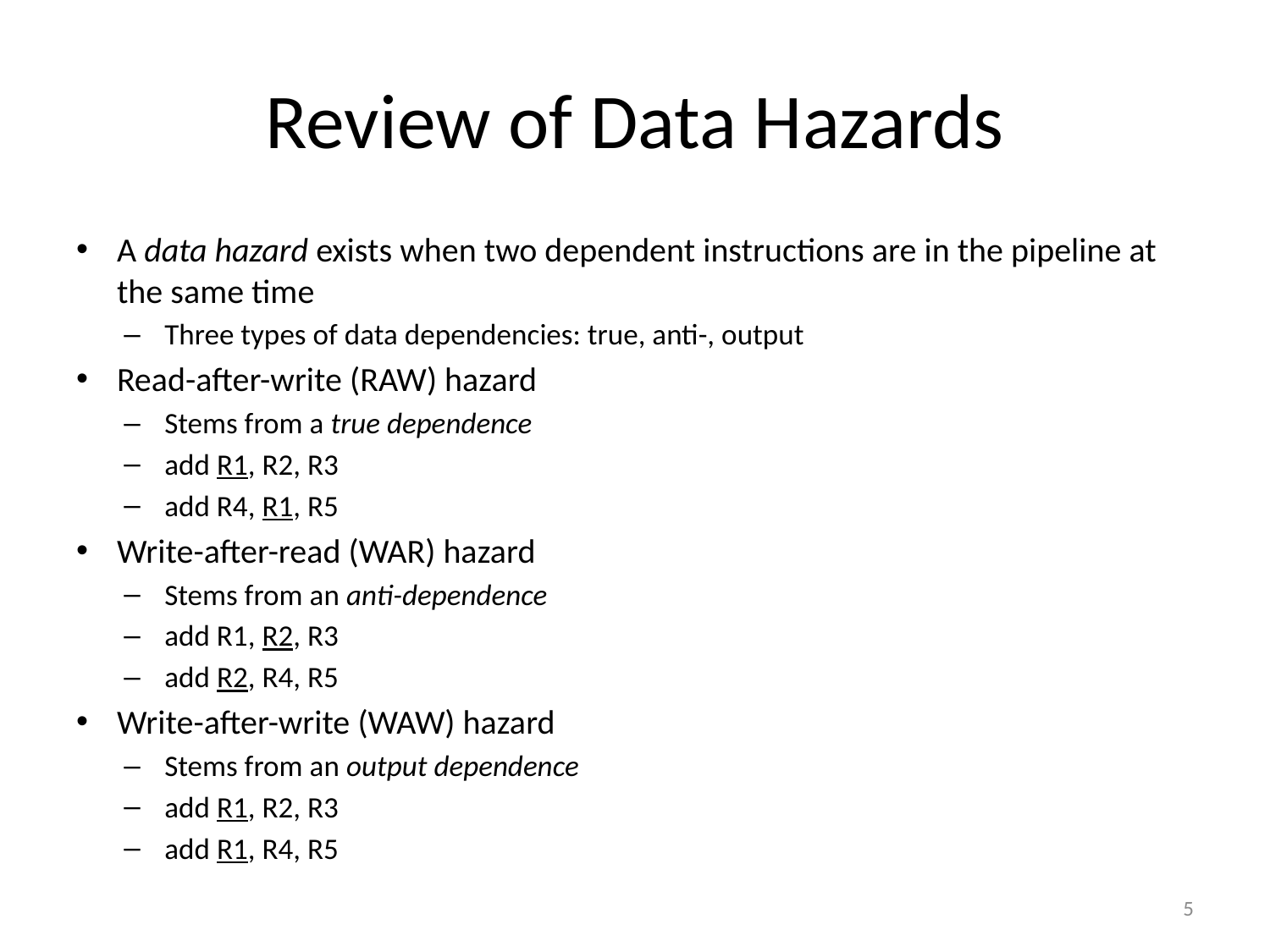

# Review of Data Hazards
A data hazard exists when two dependent instructions are in the pipeline at the same time
Three types of data dependencies: true, anti-, output
Read-after-write (RAW) hazard
Stems from a true dependence
add R1, R2, R3
add R4, R1, R5
Write-after-read (WAR) hazard
Stems from an anti-dependence
add R1, R2, R3
add R2, R4, R5
Write-after-write (WAW) hazard
Stems from an output dependence
add R1, R2, R3
add R1, R4, R5

5